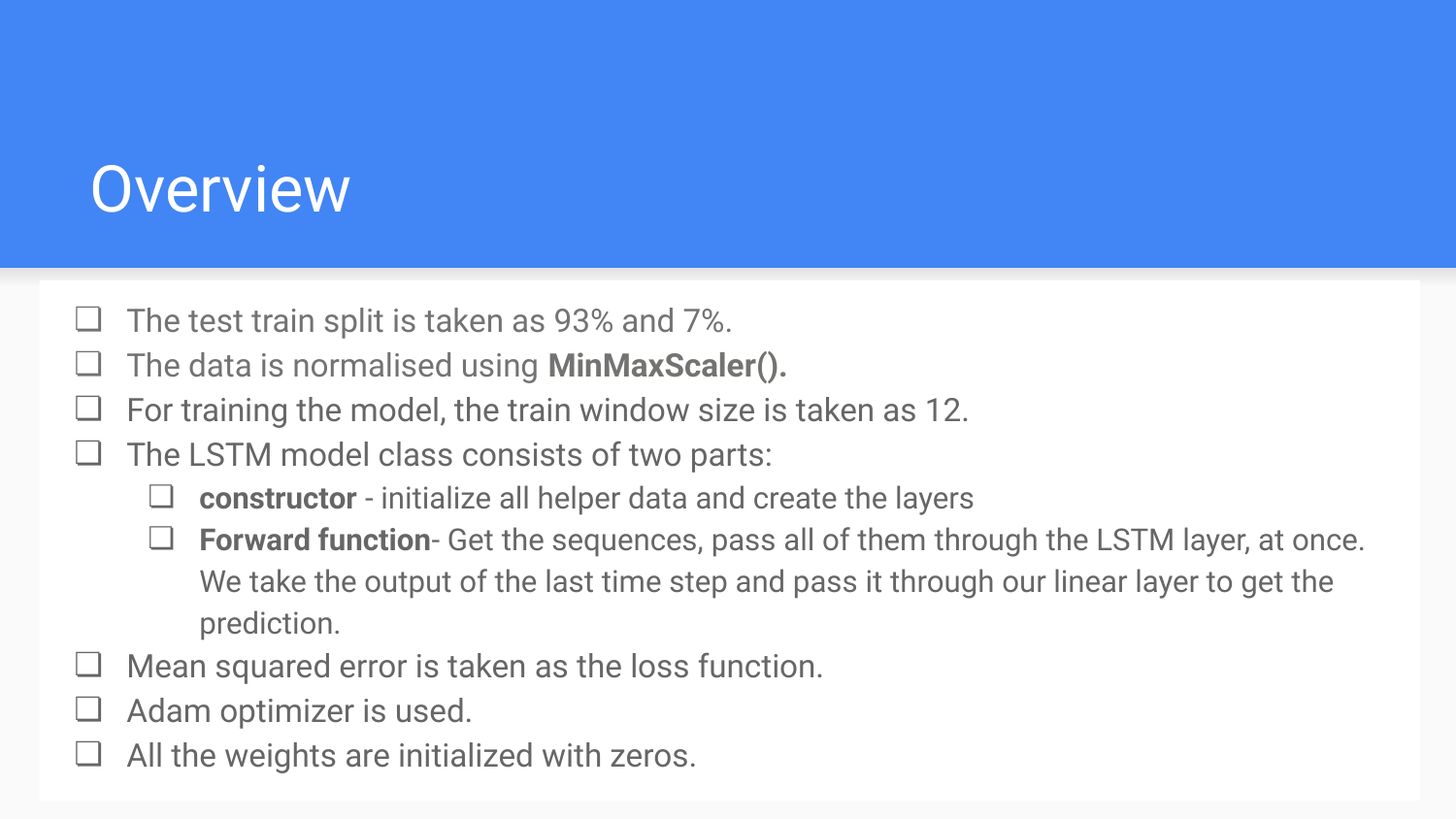

# Overview
The test train split is taken as 93% and 7%.
The data is normalised using MinMaxScaler().
For training the model, the train window size is taken as 12.
The LSTM model class consists of two parts:
constructor - initialize all helper data and create the layers
Forward function- Get the sequences, pass all of them through the LSTM layer, at once. We take the output of the last time step and pass it through our linear layer to get the prediction.
Mean squared error is taken as the loss function.
Adam optimizer is used.
All the weights are initialized with zeros.